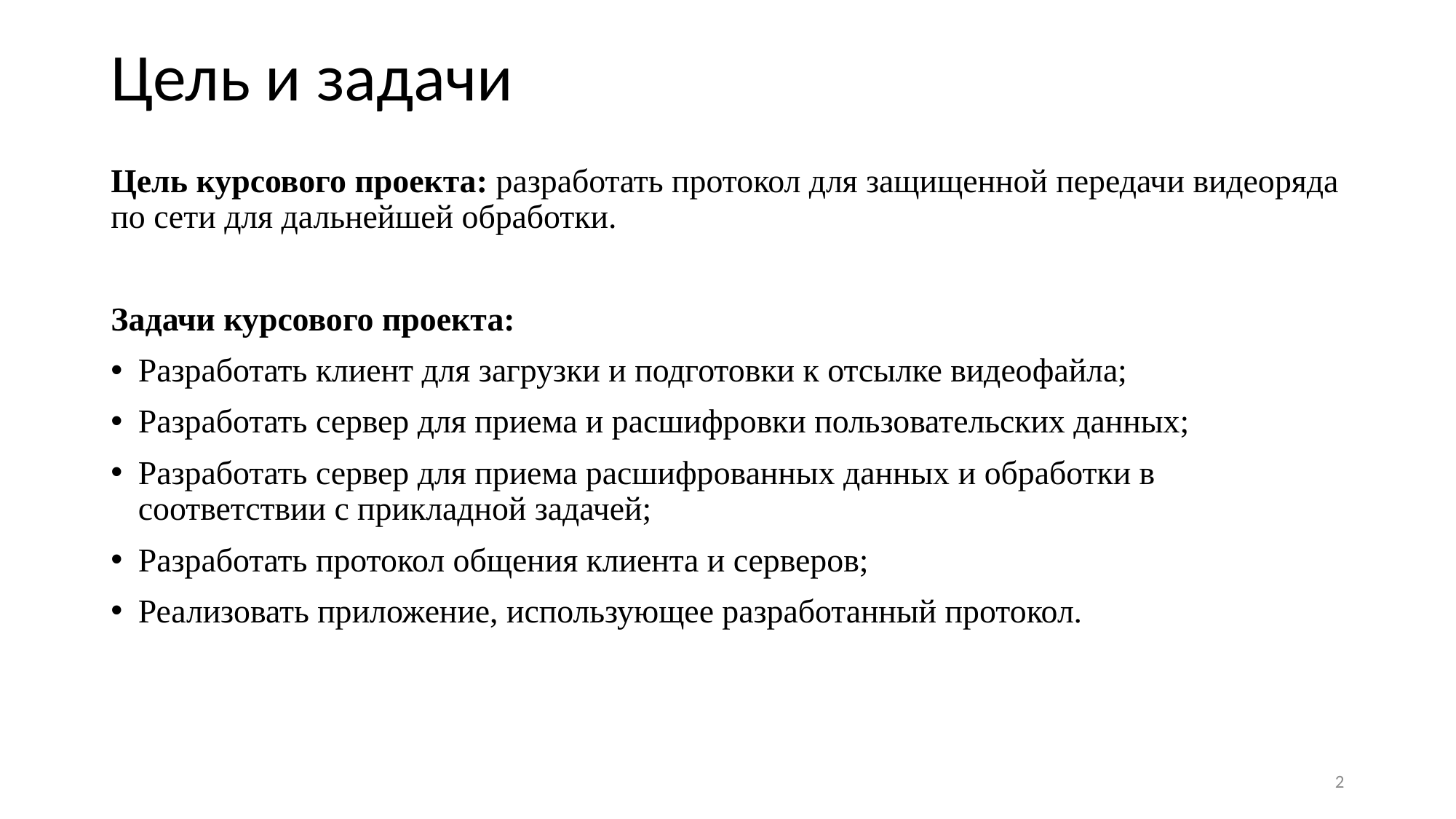

# Цель и задачи
Цель курсового проекта: разработать протокол для защищенной передачи видеоряда по сети для дальнейшей обработки.

Задачи курсового проекта:
Разработать клиент для загрузки и подготовки к отсылке видеофайла;
Разработать сервер для приема и расшифровки пользовательских данных;
Разработать сервер для приема расшифрованных данных и обработки в соответствии с прикладной задачей;
Разработать протокол общения клиента и серверов;
Реализовать приложение, использующее разработанный протокол.
2